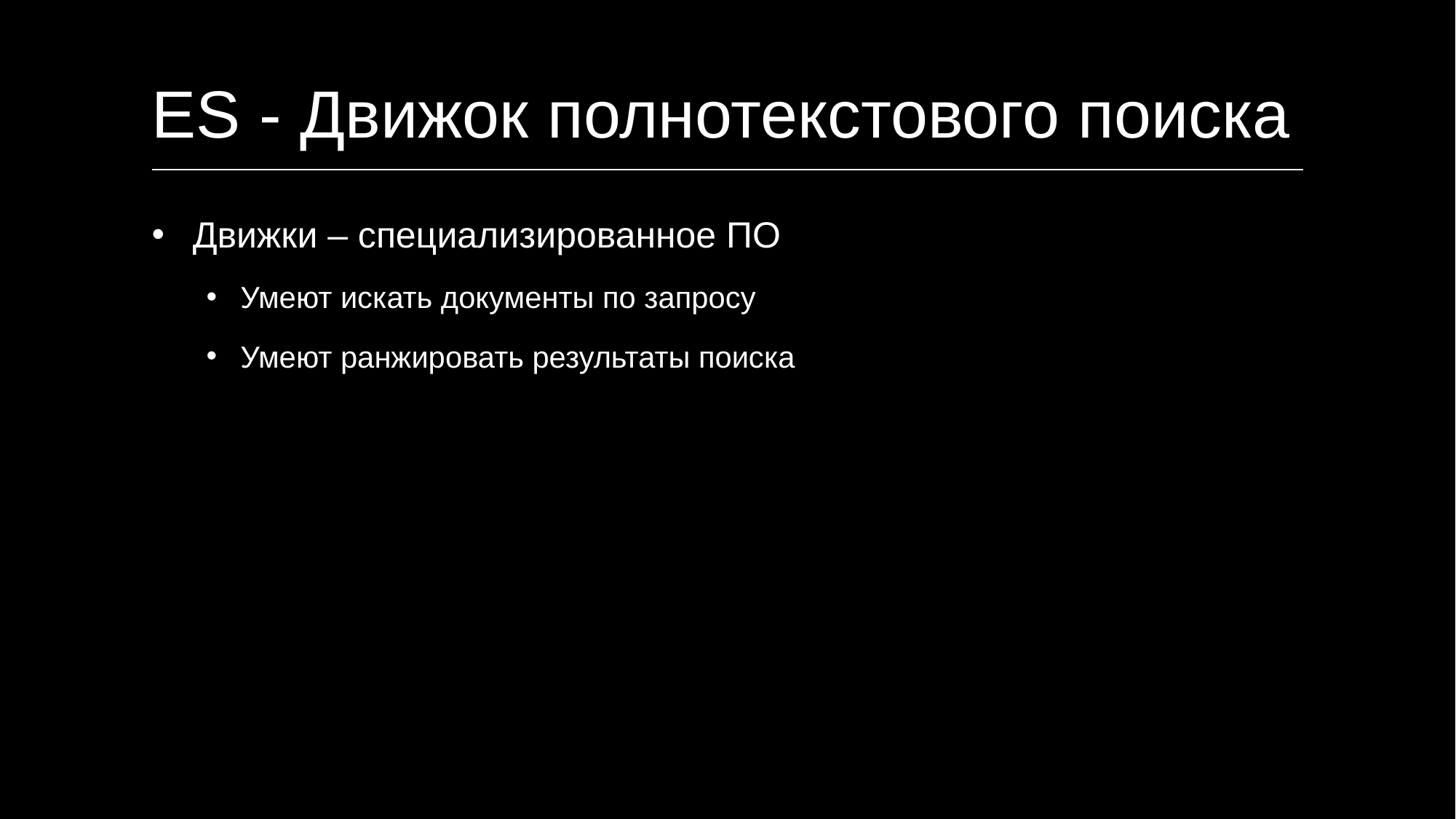

# ES - Движок полнотекстового поиска
Движки – специализированное ПО
Умеют искать документы по запросу
Умеют ранжировать результаты поиска